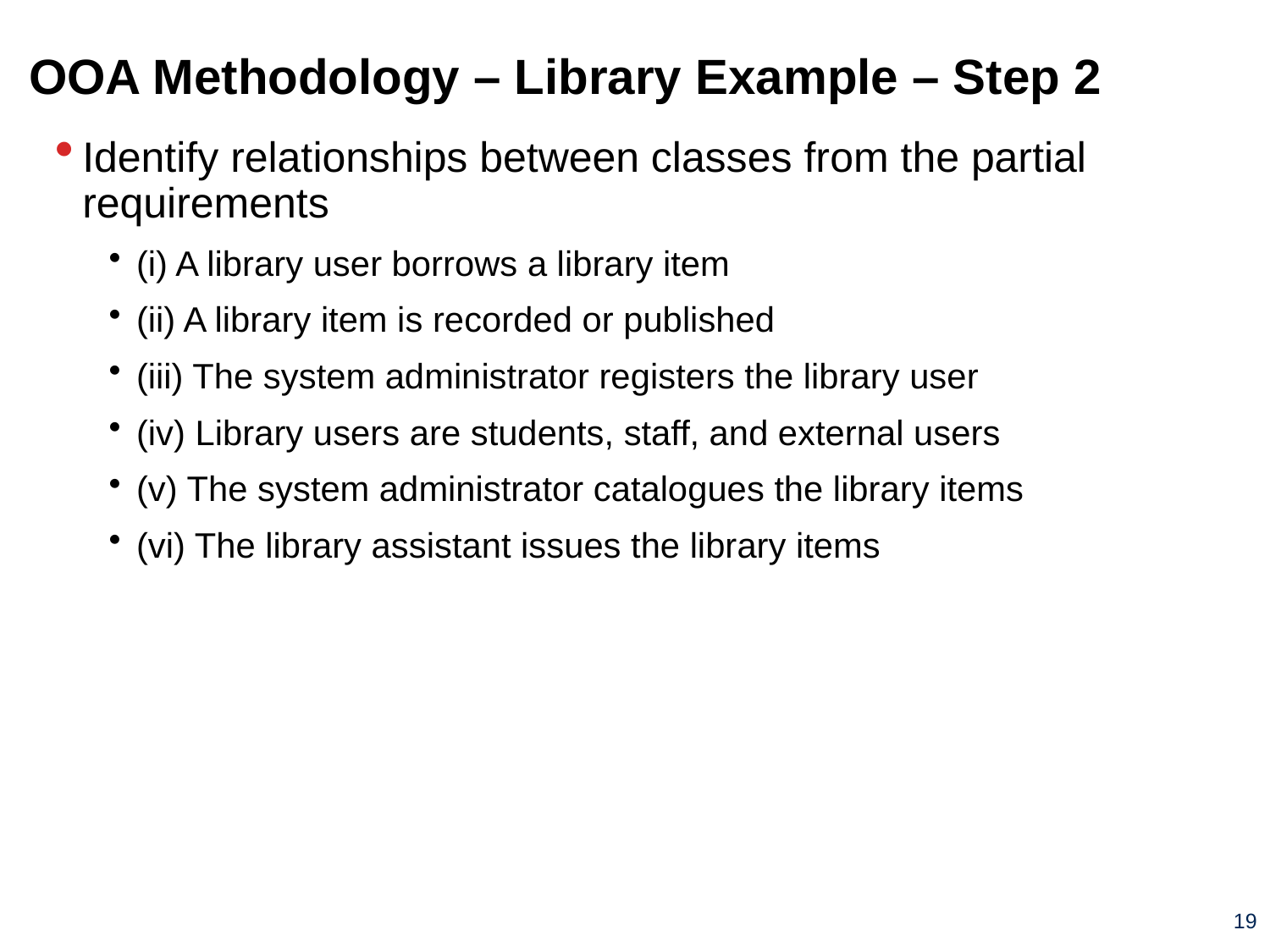

# OOA Methodology – Library Example – Step 2
Identify relationships between classes from the partial requirements
(i) A library user borrows a library item
(ii) A library item is recorded or published
(iii) The system administrator registers the library user
(iv) Library users are students, staff, and external users
(v) The system administrator catalogues the library items
(vi) The library assistant issues the library items

19